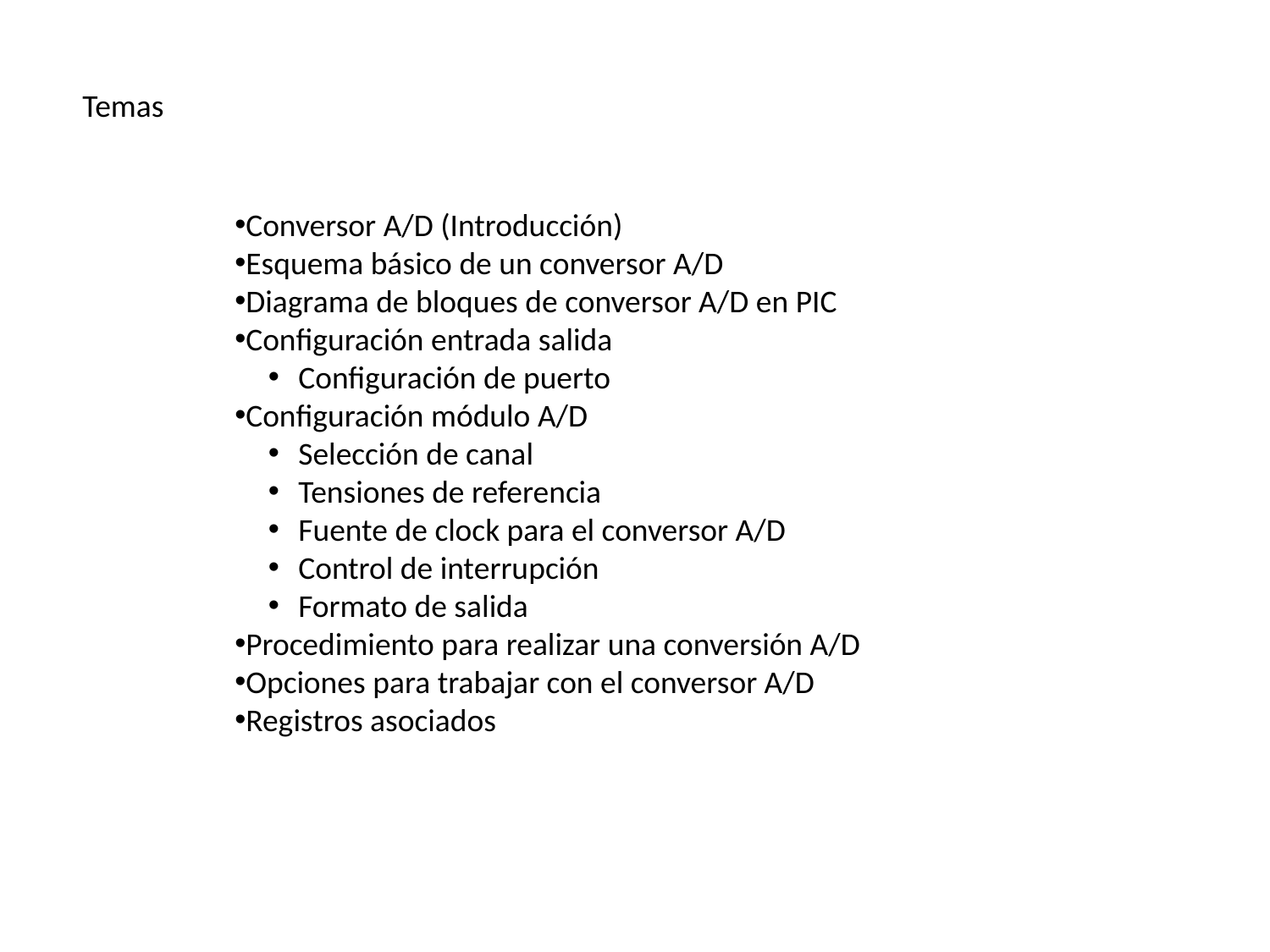

Temas
Conversor A/D (Introducción)
Esquema básico de un conversor A/D
Diagrama de bloques de conversor A/D en PIC
Configuración entrada salida
Configuración de puerto
Configuración módulo A/D
Selección de canal
Tensiones de referencia
Fuente de clock para el conversor A/D
Control de interrupción
Formato de salida
Procedimiento para realizar una conversión A/D
Opciones para trabajar con el conversor A/D
Registros asociados